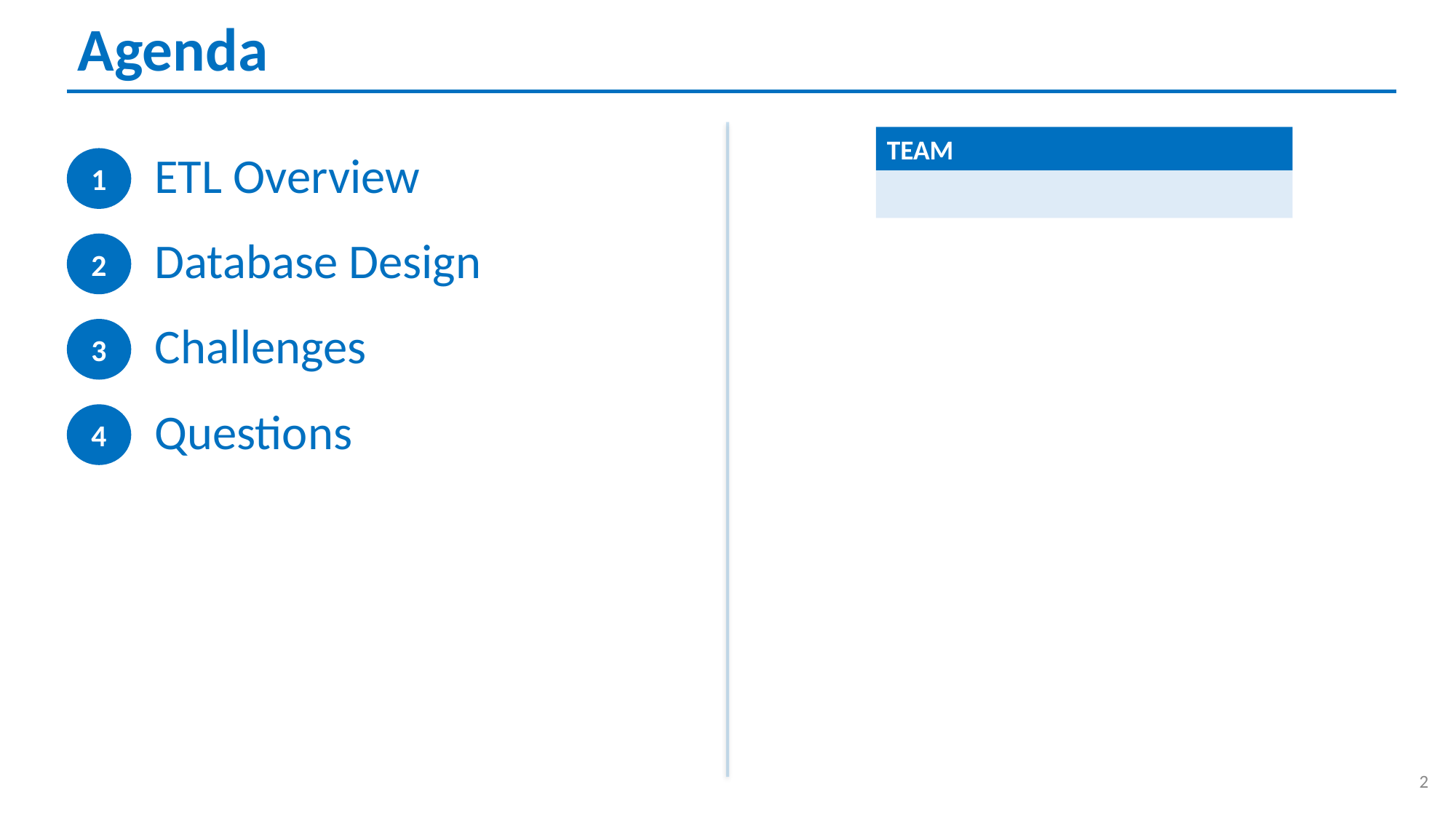

Agenda
TEAM
ETL Overview
1

Database Design
2
Challenges
3
Questions
4
2